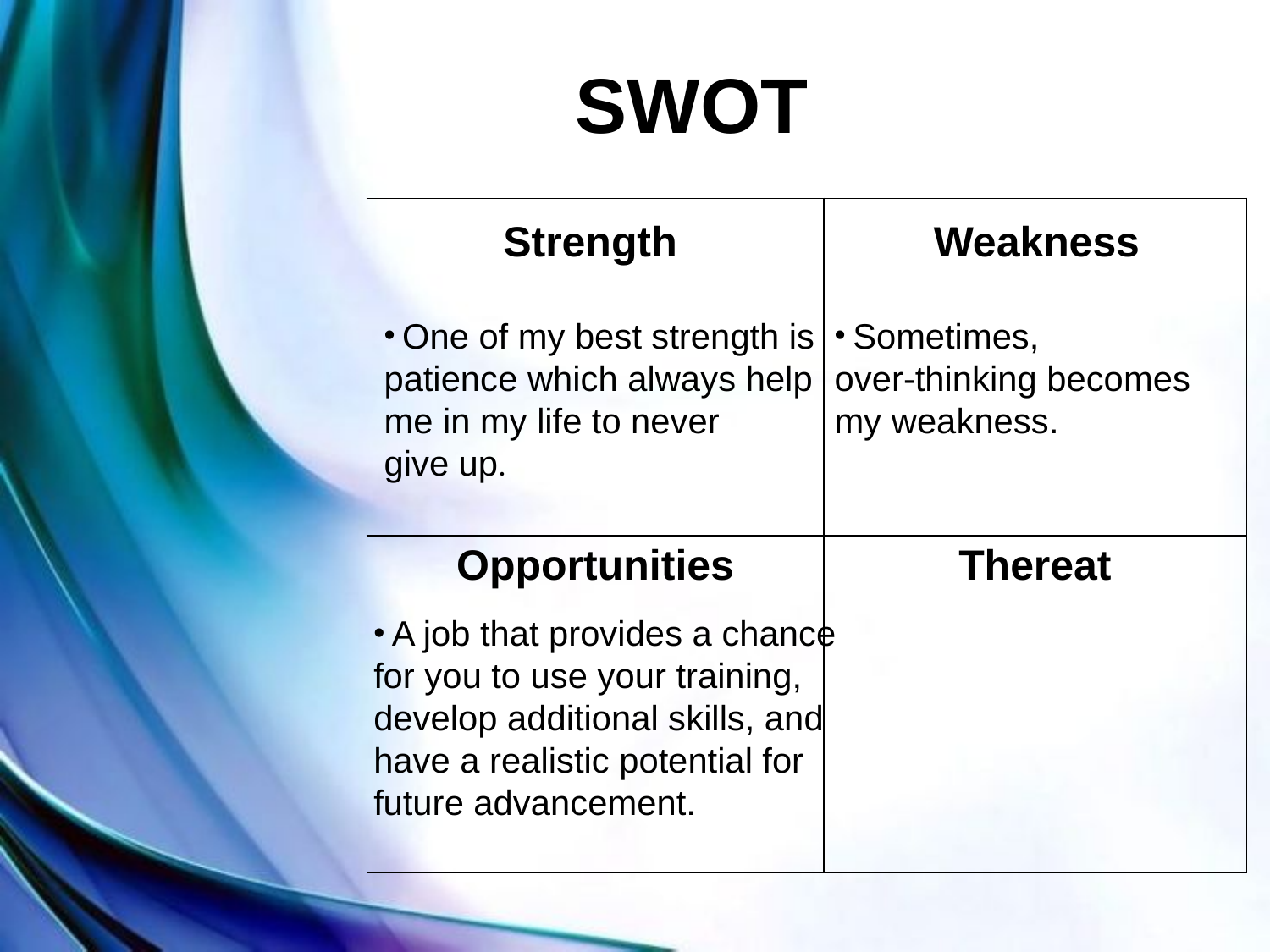

SWOT
|  |  |
| --- | --- |
| Opportunities | Thereat |
Strength
Weakness

 One of my best strength is
patience which always help
me in my life to never
give up.
 Sometimes,
over-thinking becomes
my weakness.
 A job that provides a chance
for you to use your training,
develop additional skills, and
have a realistic potential for
future advancement.